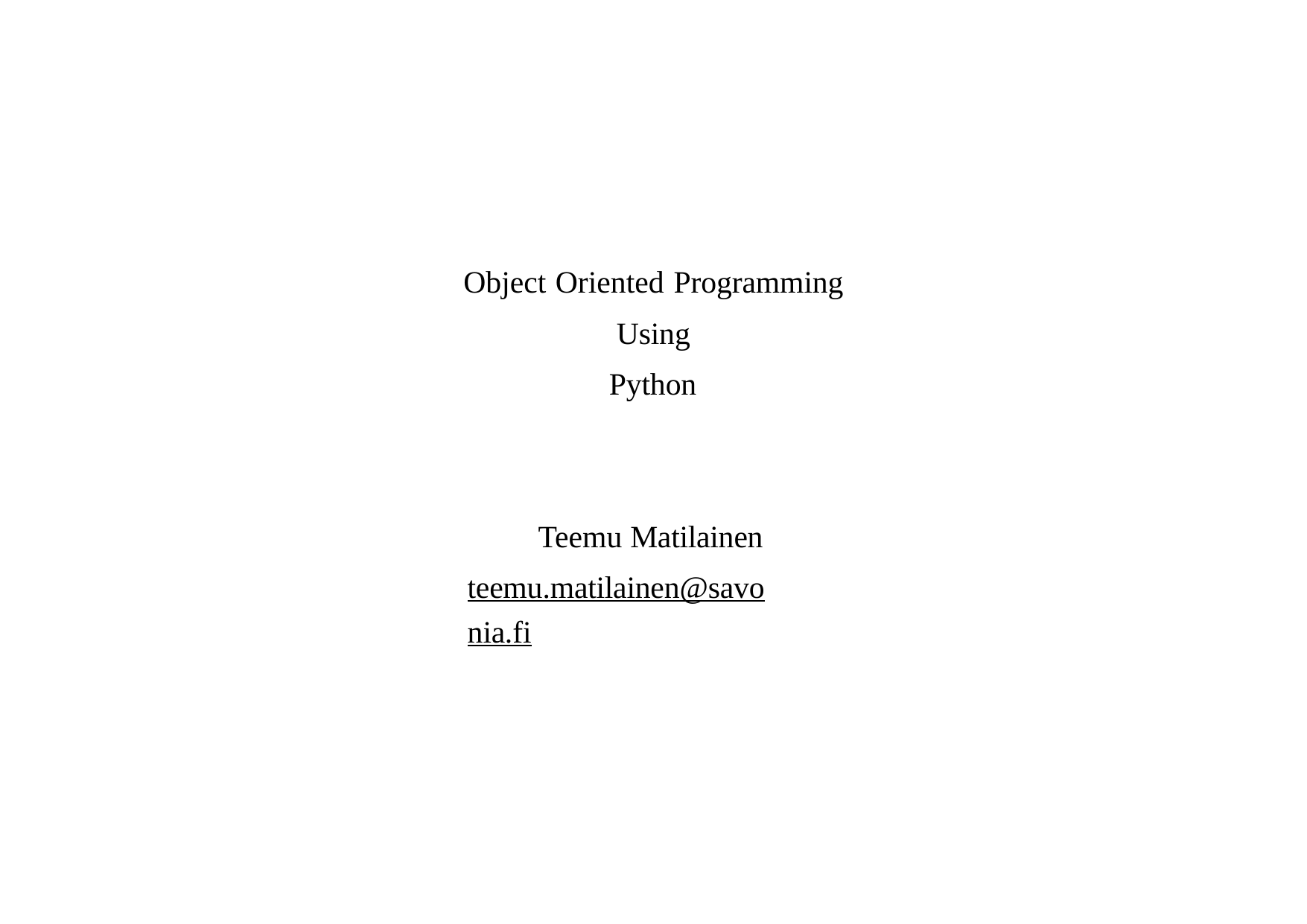

Object Oriented Programming Using
Python
Teemu Matilainen teemu.matilainen@savonia.fi